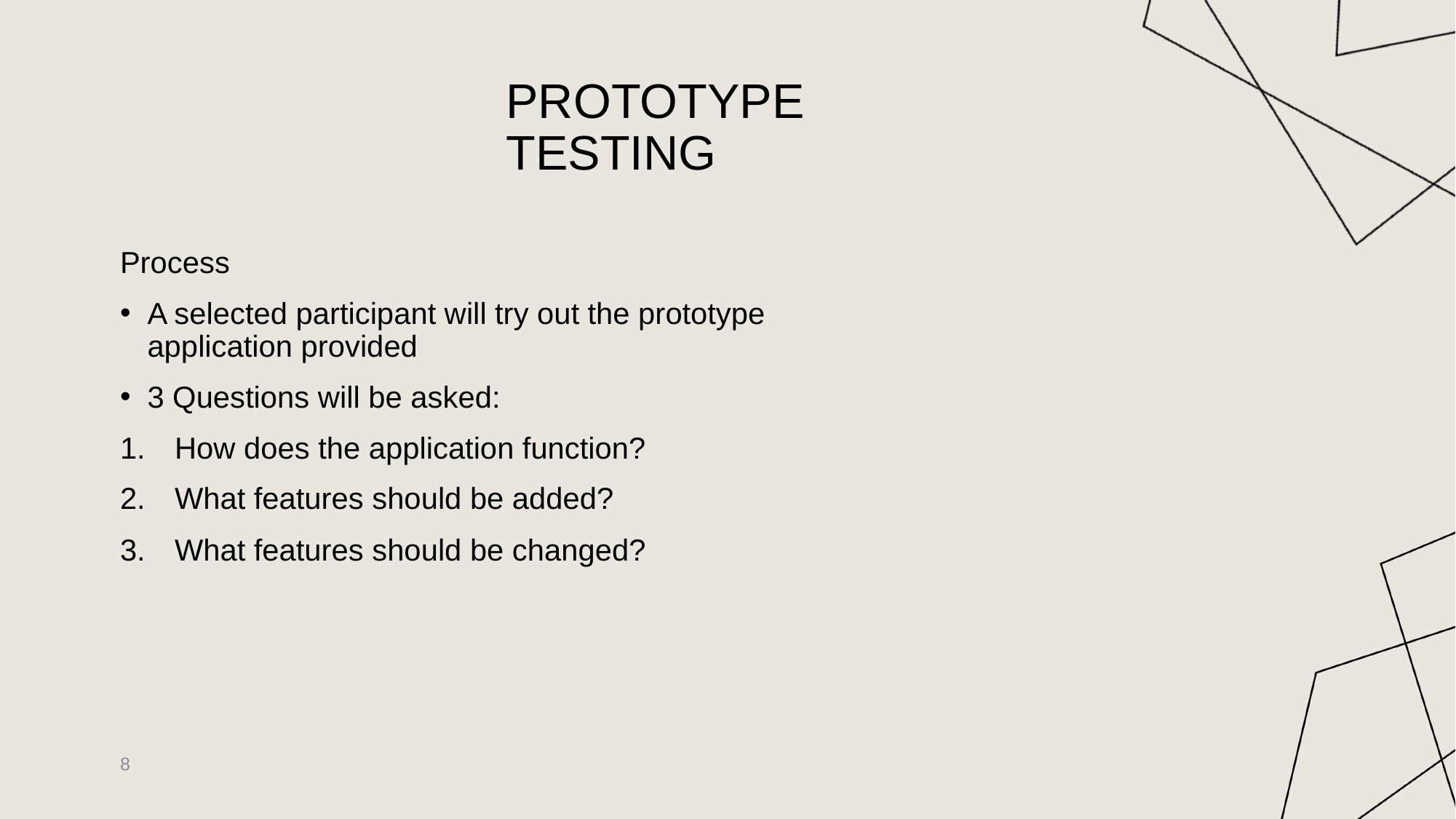

# PROTOTYPE TESTING
Process
A selected participant will try out the prototype application provided
3 Questions will be asked:
How does the application function?
What features should be added?
What features should be changed?

8